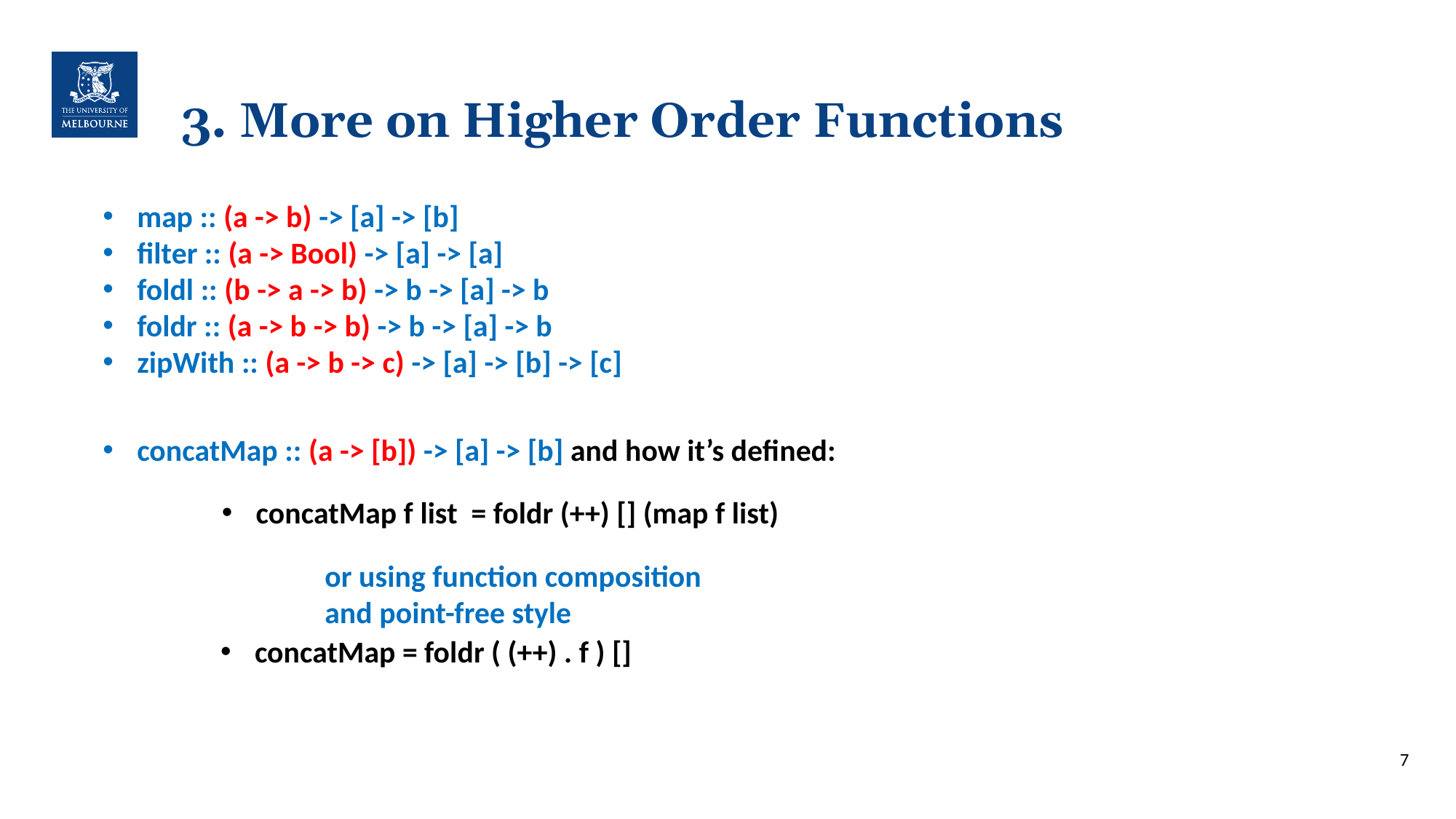

# 3. More on Higher Order Functions
map :: (a -> b) -> [a] -> [b]
filter :: (a -> Bool) -> [a] -> [a]
foldl :: (b -> a -> b) -> b -> [a] -> b
foldr :: (a -> b -> b) -> b -> [a] -> b
zipWith :: (a -> b -> c) -> [a] -> [b] -> [c]
concatMap :: (a -> [b]) -> [a] -> [b] and how it’s defined:
concatMap f list  = foldr (++) [] (map f list)
or using function composition and point-free style
concatMap = foldr ( (++) . f ) []
7